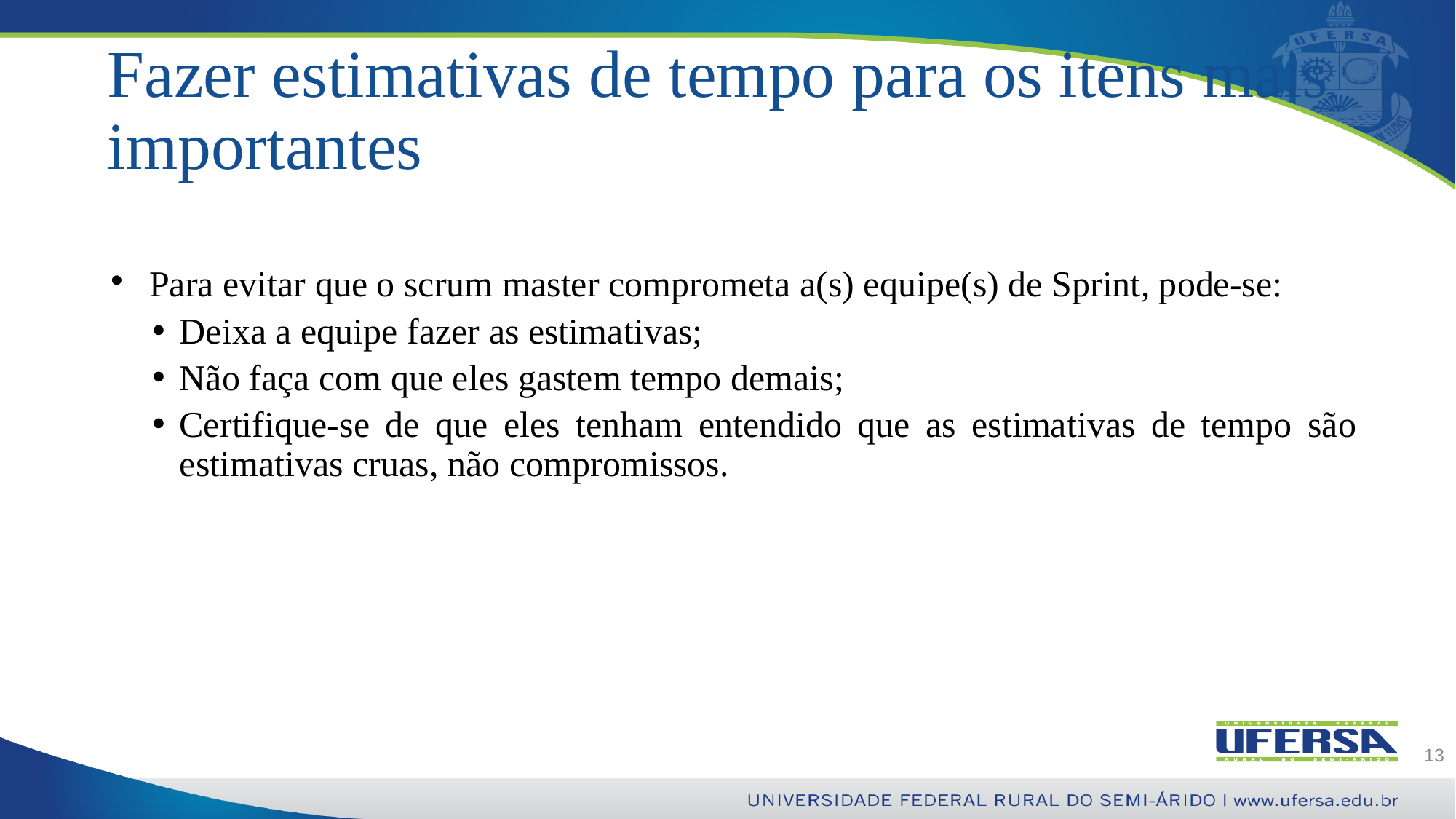

# Fazer estimativas de tempo para os itens mais importantes
Para evitar que o scrum master comprometa a(s) equipe(s) de Sprint, pode-se:
Deixa a equipe fazer as estimativas;
Não faça com que eles gastem tempo demais;
Certifique-se de que eles tenham entendido que as estimativas de tempo são estimativas cruas, não compromissos.
13